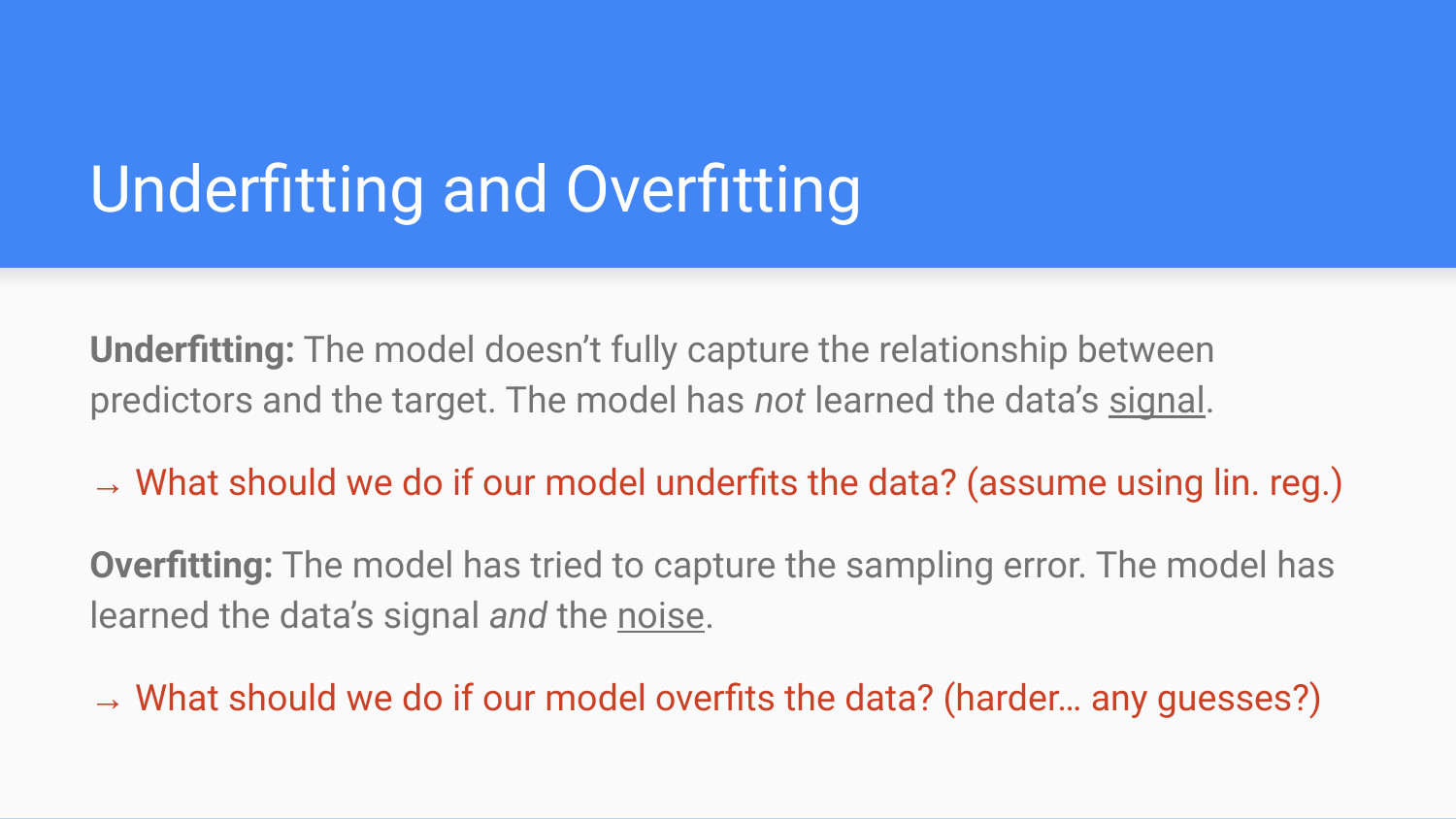

# Underfitting and Overfitting
Underfitting: The model doesn’t fully capture the relationship between predictors and the target. The model has not learned the data’s signal.
→ What should we do if our model underfits the data? (assume using lin. reg.)
Overfitting: The model has tried to capture the sampling error. The model has learned the data’s signal and the noise.
→ What should we do if our model overfits the data? (harder… any guesses?)